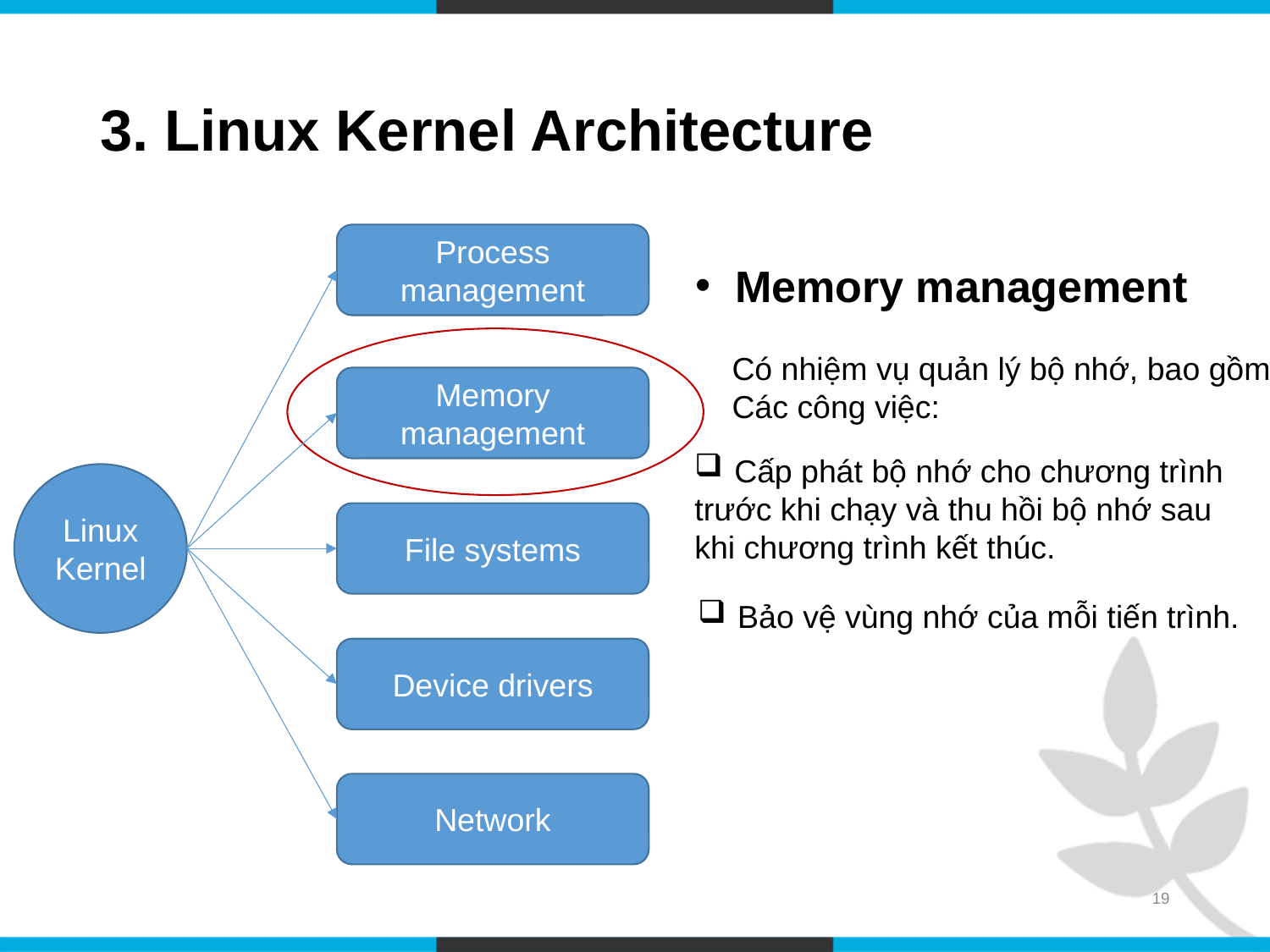

# 3. Linux Kernel Architecture
Process management
Memory management

Có nhiệm vụ quản lý bộ nhớ, bao gồm
Các công việc:
Memory management
Cấp phát bộ nhớ cho chương trình
trước khi chạy và thu hồi bộ nhớ sau
khi chương trình kết thúc.
Linux Kernel
File systems
Bảo vệ vùng nhớ của mỗi tiến trình.
Device drivers
Network
19